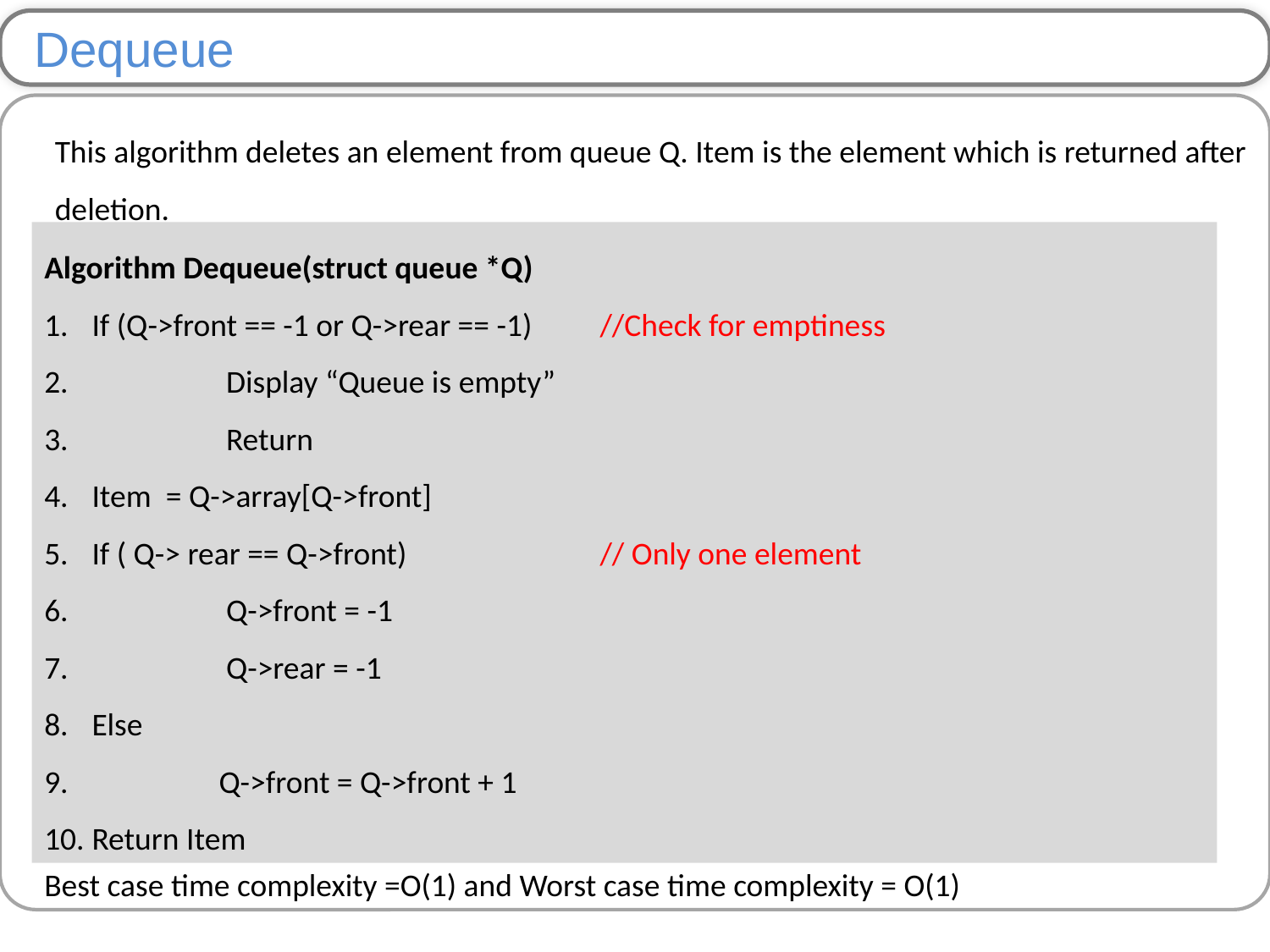

Dequeue

This algorithm deletes an element from queue Q. Item is the element which is returned after deletion.

Algorithm Dequeue(struct queue *Q)
If (Q->front == -1 or Q->rear == -1)	//Check for emptiness
 	 Display “Queue is empty”
 	 Return
Item  = Q->array[Q->front]
If ( Q-> rear == Q->front)		// Only one element
 	 Q->front = -1
 	 Q->rear = -1
Else
 	Q->front = Q->front + 1
Return Item
Best case time complexity =O(1) and Worst case time complexity = O(1)